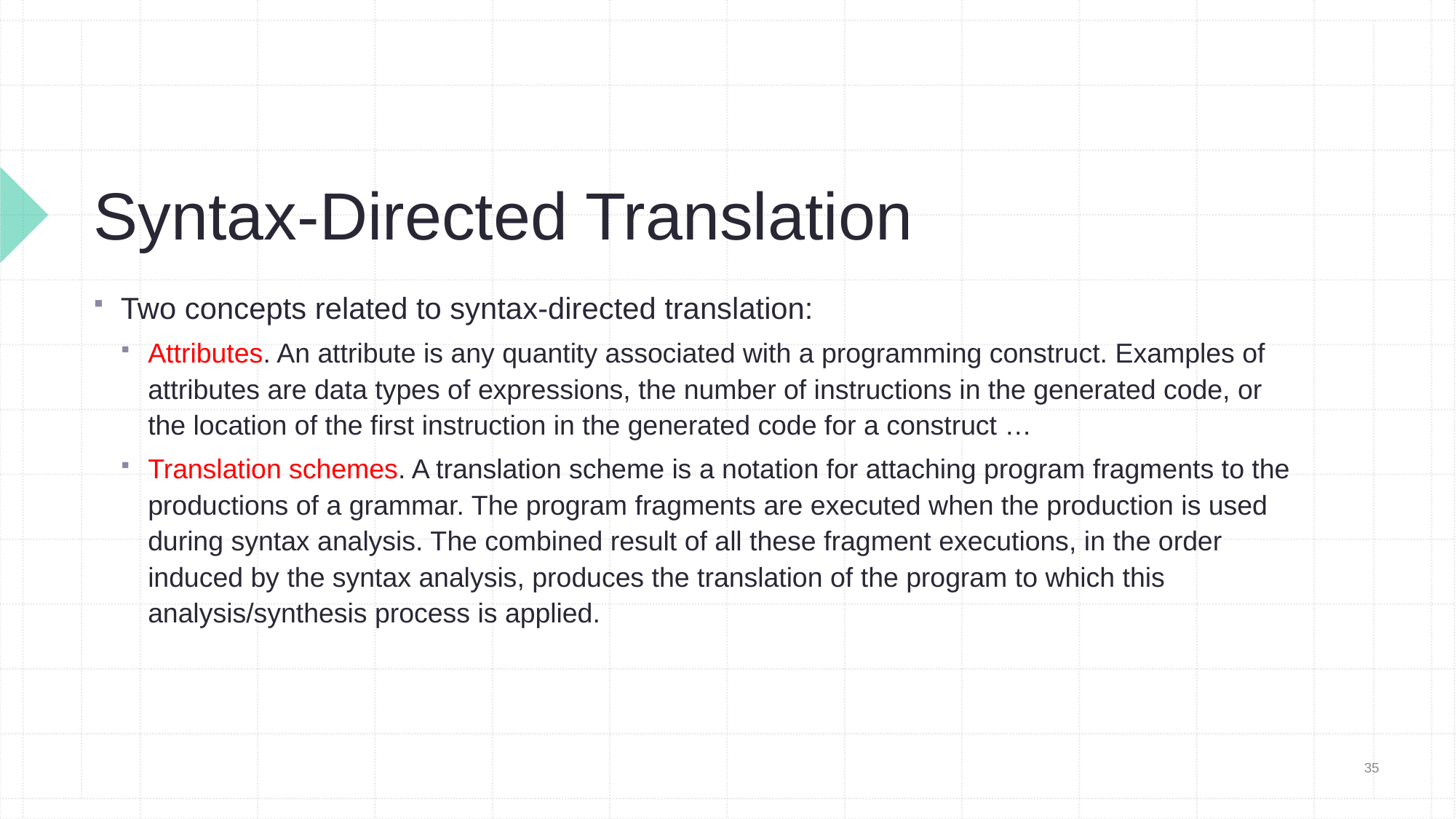

# Syntax-Directed Translation
Two concepts related to syntax-directed translation:
Attributes. An attribute is any quantity associated with a programming construct. Examples of attributes are data types of expressions, the number of instructions in the generated code, or the location of the first instruction in the generated code for a construct …
Translation schemes. A translation scheme is a notation for attaching program fragments to the productions of a grammar. The program fragments are executed when the production is used during syntax analysis. The combined result of all these fragment executions, in the order induced by the syntax analysis, produces the translation of the program to which this analysis/synthesis process is applied.
35